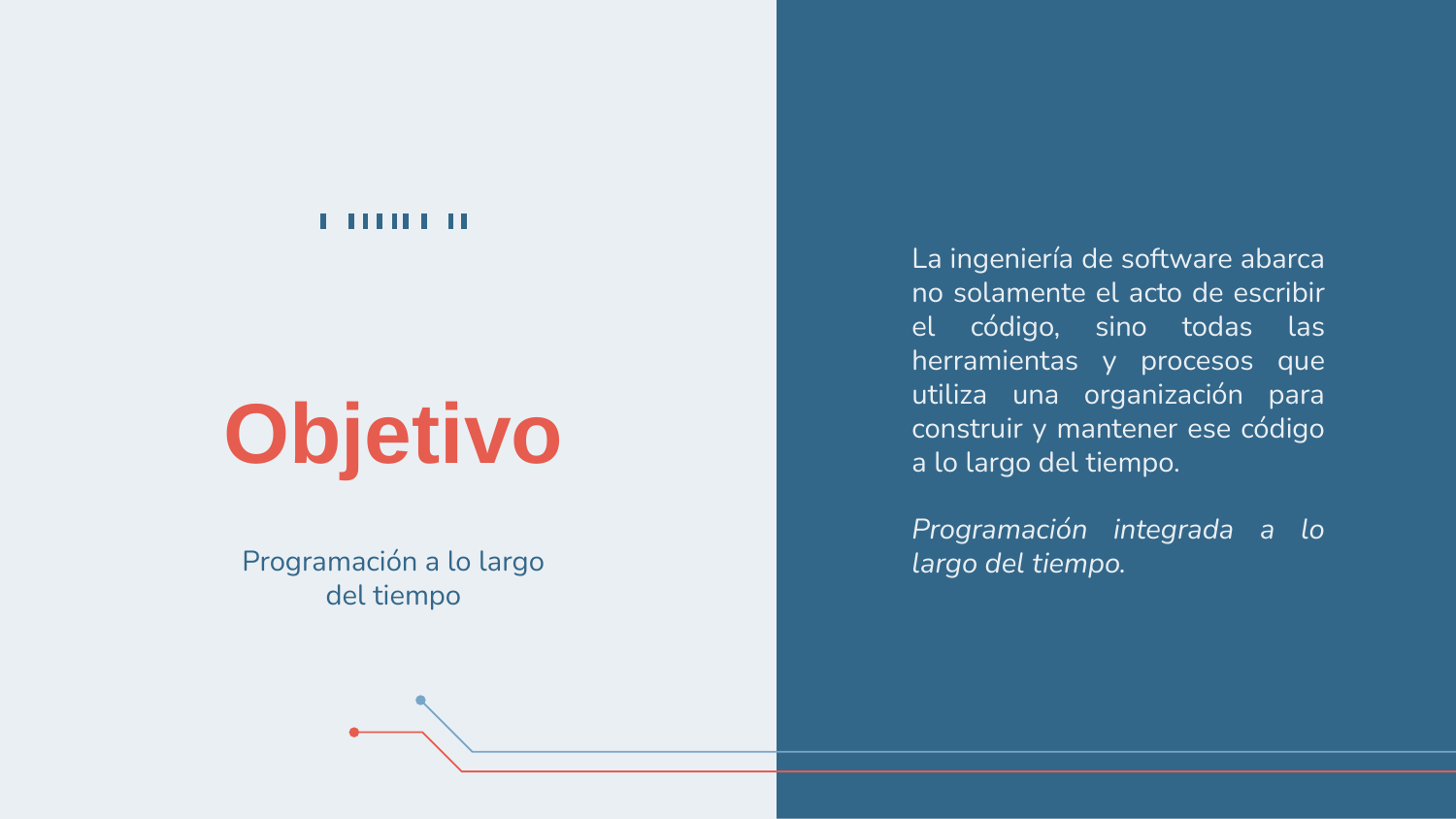

La ingeniería de software abarca no solamente el acto de escribir el código, sino todas las herramientas y procesos que utiliza una organización para construir y mantener ese código a lo largo del tiempo.

Programación integrada a lo largo del tiempo.
# Objetivo
Programación a lo largo del tiempo